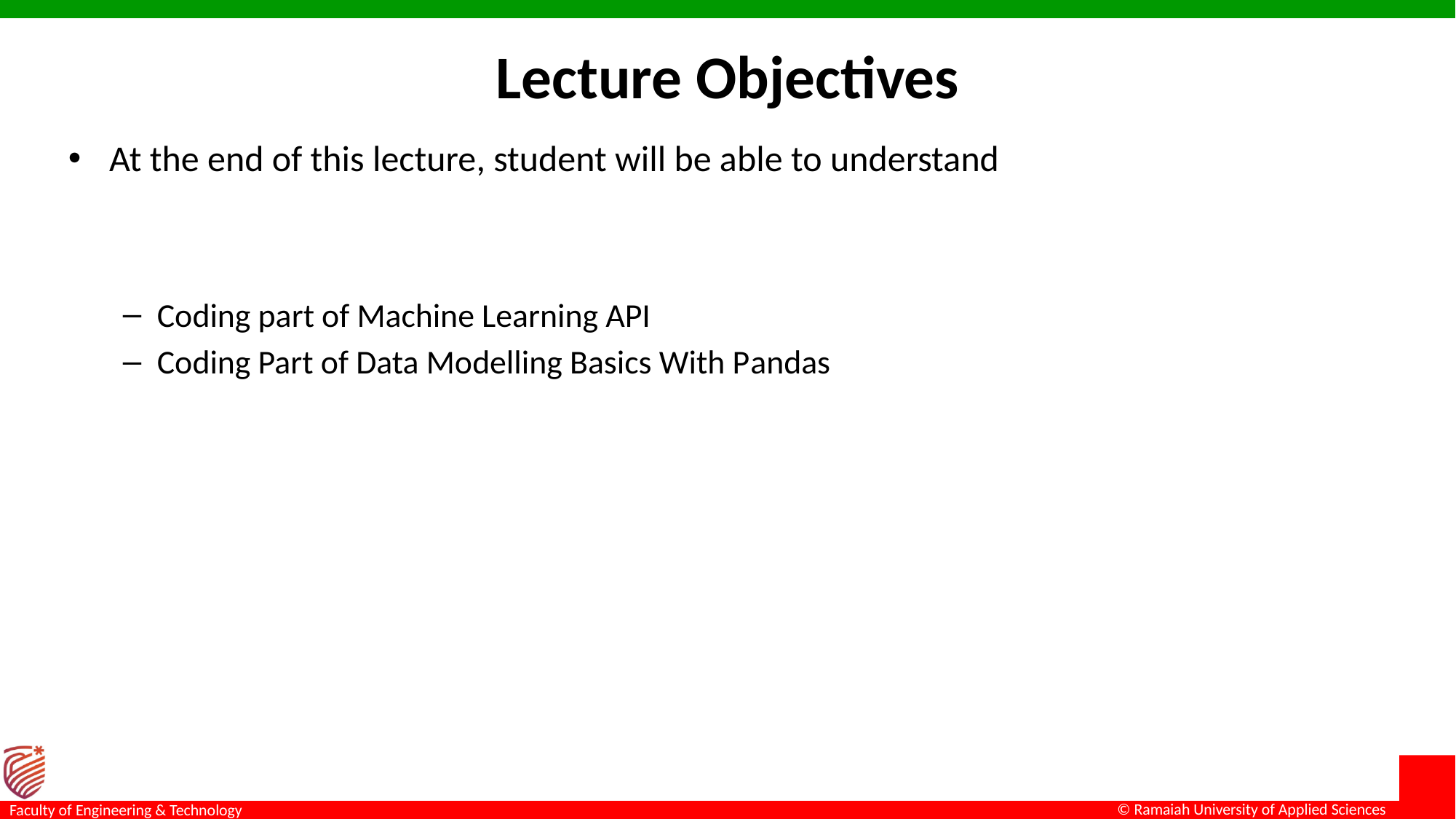

# Lecture Objectives
At the end of this lecture, student will be able to understand

Coding part of Machine Learning API
Coding Part of Data Modelling Basics With Pandas